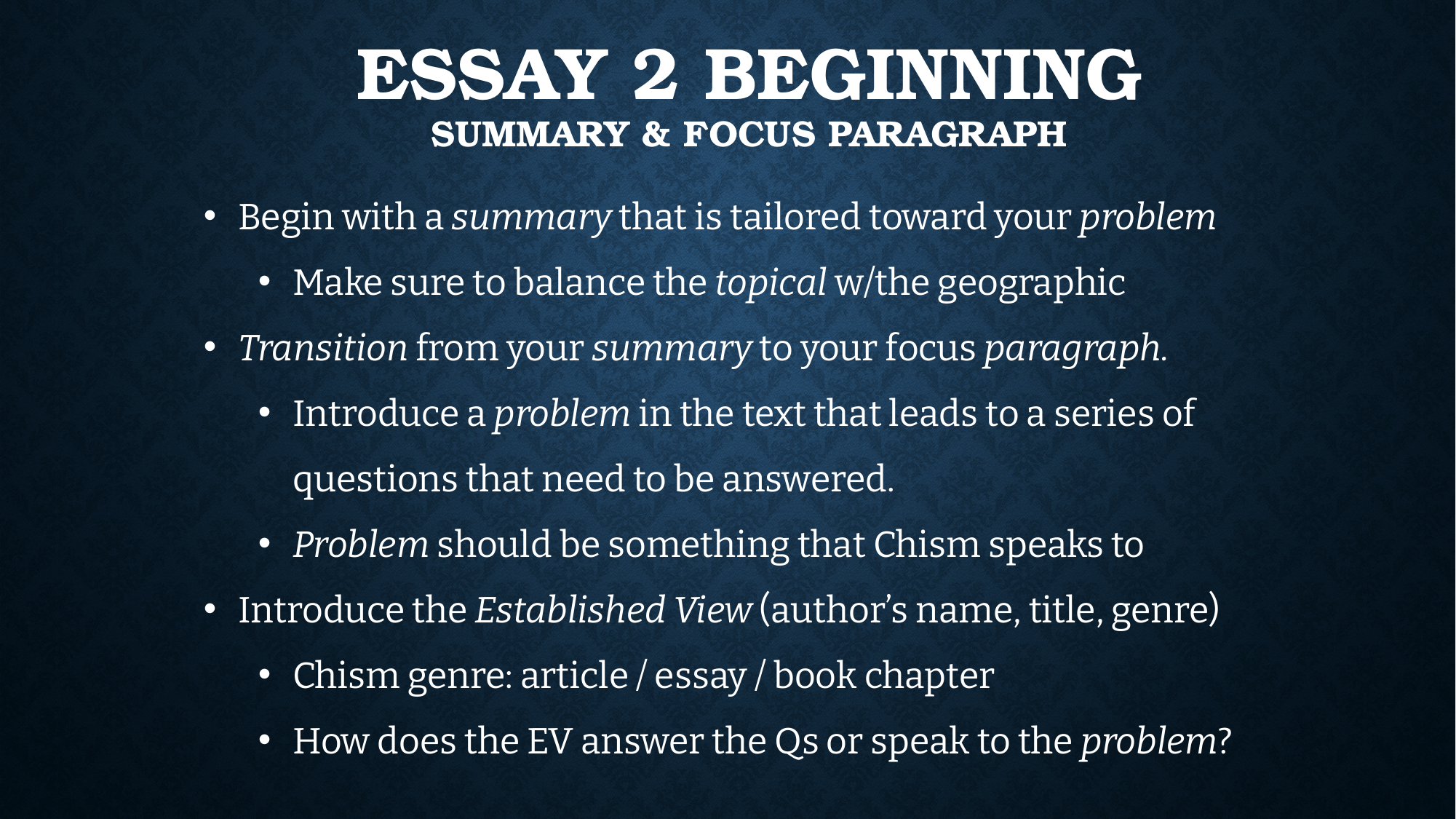

# Essay 2 Beginning Summary & Focus Paragraph
Begin with a summary that is tailored toward your problem
Make sure to balance the topical w/the geographic
Transition from your summary to your focus paragraph.
Introduce a problem in the text that leads to a series of questions that need to be answered.
Problem should be something that Chism speaks to
Introduce the Established View (author’s name, title, genre)
Chism genre: article / essay / book chapter
How does the EV answer the Qs or speak to the problem?